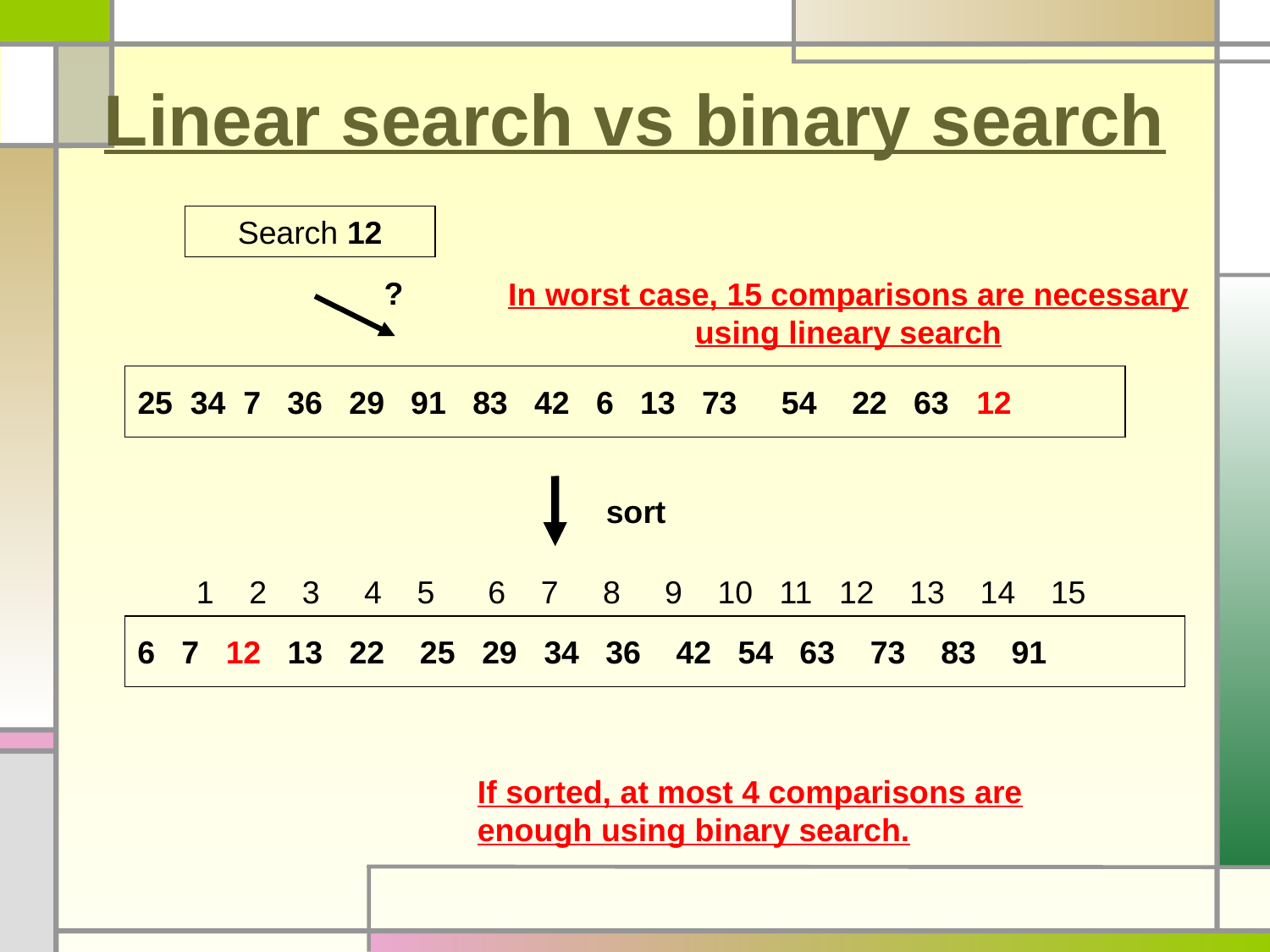

# Linear search vs binary search

Search 12
?

25  34  7   36   29   91   83   42   6   13   73     54    22   63   12
In worst case, 15 comparisons are necessary using lineary search

sort
1    2    3     4    5      6    7     8     9    10   11   12    13    14    15
6   7   12   13   22    25   29   34   36    42   54   63    73    83    91
If sorted, at most 4 comparisons are enough using binary search.